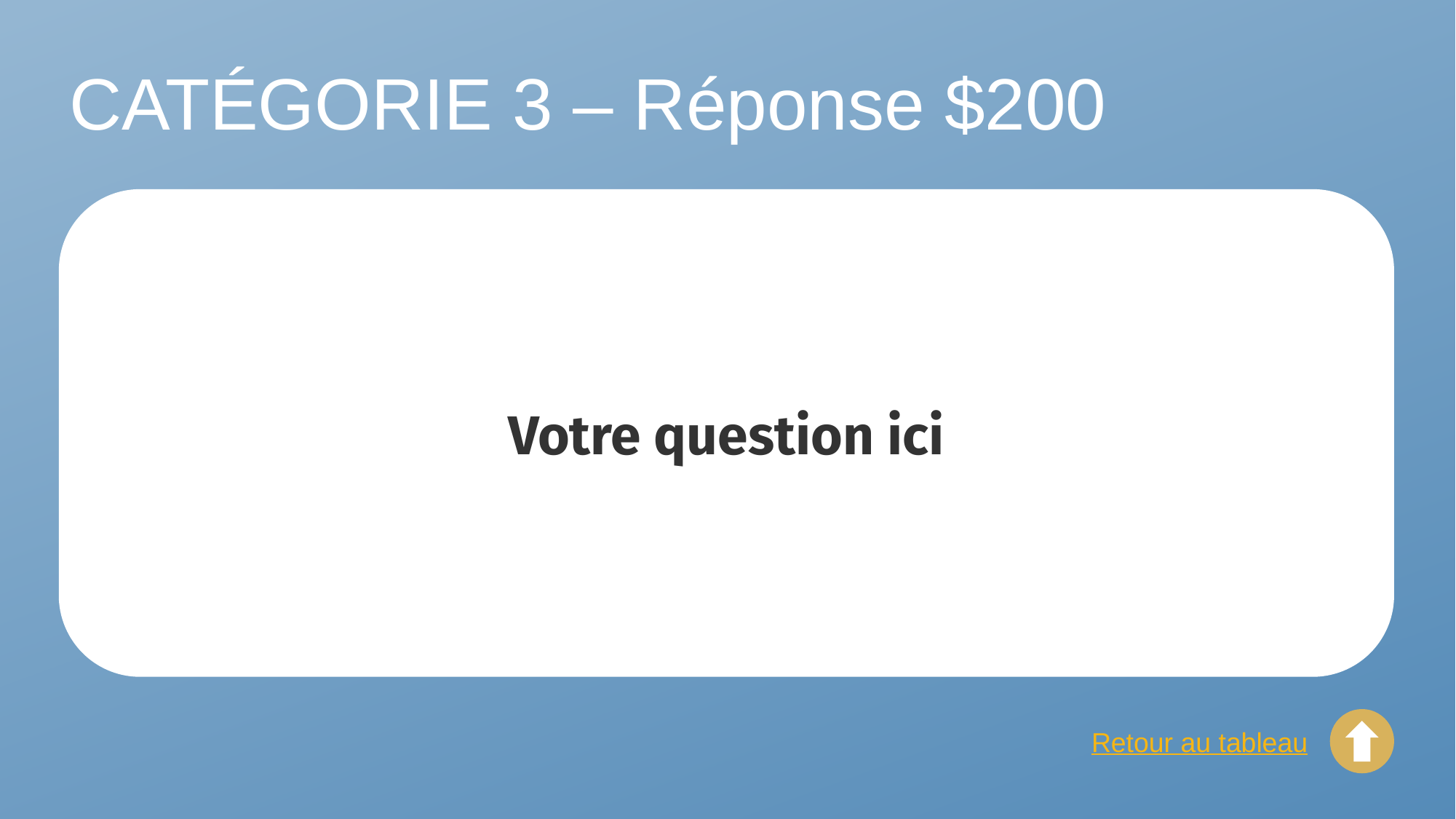

# CATÉGORIE 3 – Réponse $200
Votre question ici

Retour au tableau